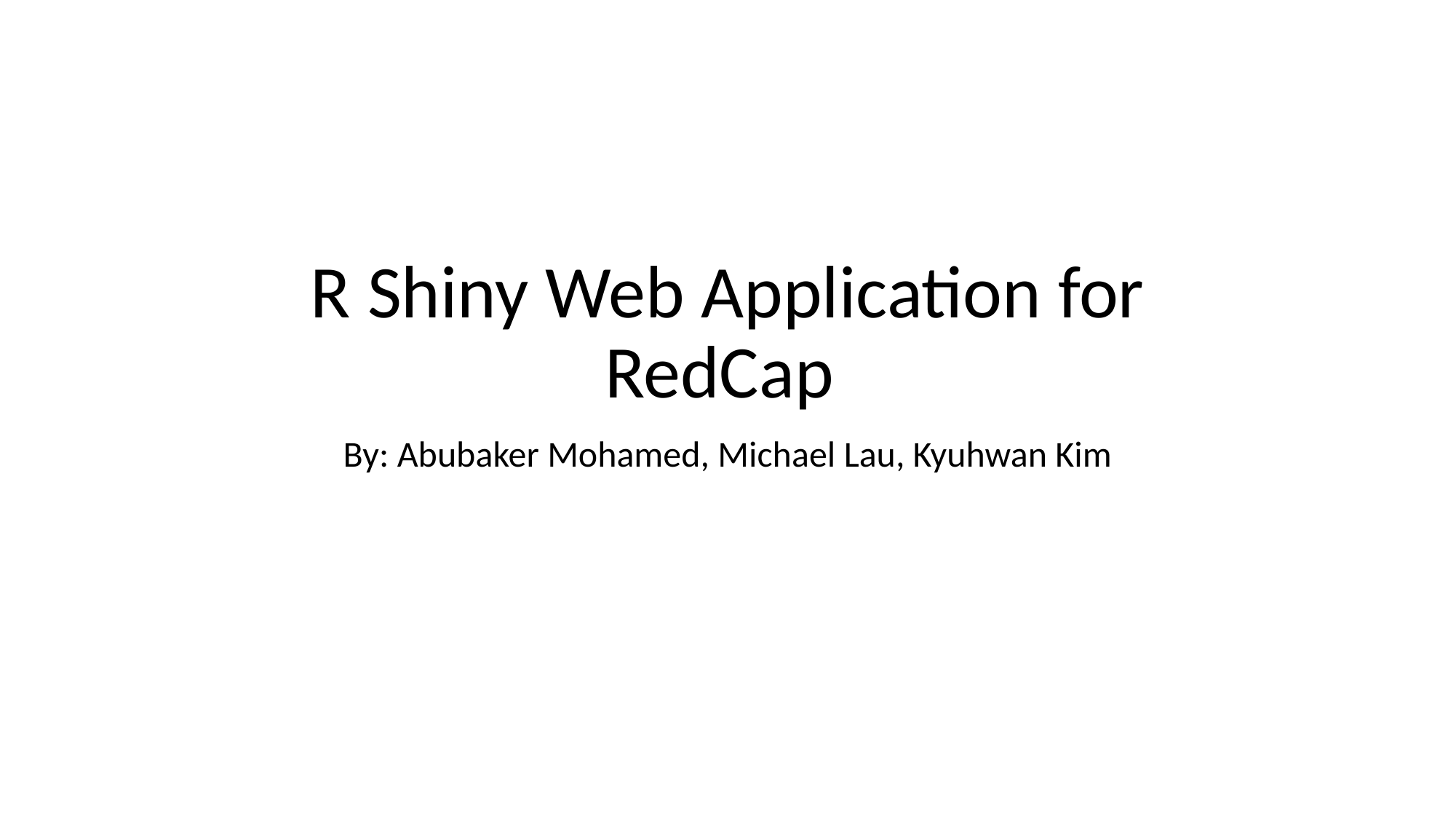

# R Shiny Web Application for RedCap
By: Abubaker Mohamed, Michael Lau, Kyuhwan Kim